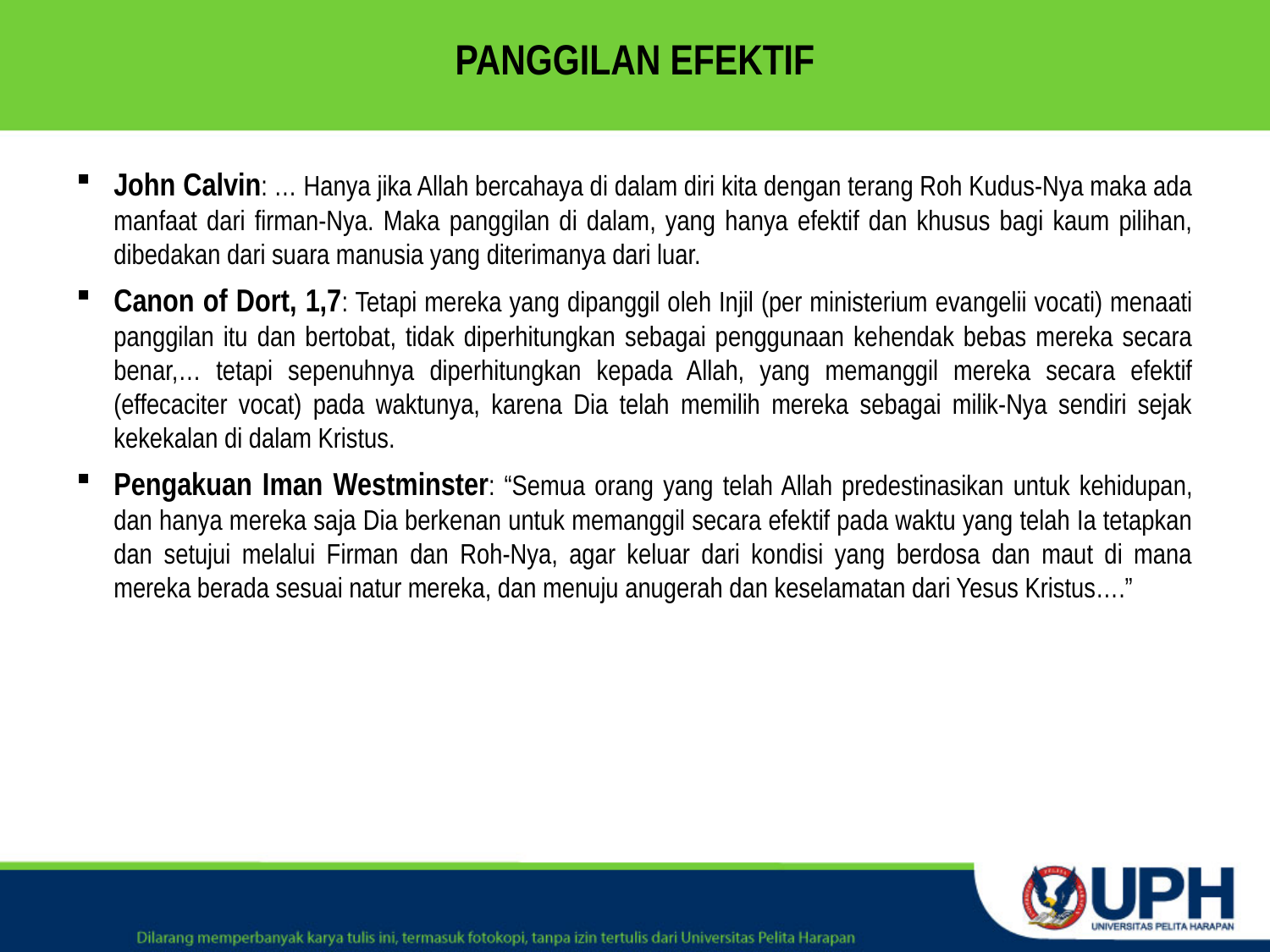

# PANGGILAN EFEKTIF
John Calvin: … Hanya jika Allah bercahaya di dalam diri kita dengan terang Roh Kudus-Nya maka ada manfaat dari firman-Nya. Maka panggilan di dalam, yang hanya efektif dan khusus bagi kaum pilihan, dibedakan dari suara manusia yang diterimanya dari luar.
Canon of Dort, 1,7: Tetapi mereka yang dipanggil oleh Injil (per ministerium evangelii vocati) menaati panggilan itu dan bertobat, tidak diperhitungkan sebagai penggunaan kehendak bebas mereka secara benar,… tetapi sepenuhnya diperhitungkan kepada Allah, yang memanggil mereka secara efektif (effecaciter vocat) pada waktunya, karena Dia telah memilih mereka sebagai milik-Nya sendiri sejak kekekalan di dalam Kristus.
Pengakuan Iman Westminster: “Semua orang yang telah Allah predestinasikan untuk kehidupan, dan hanya mereka saja Dia berkenan untuk memanggil secara efektif pada waktu yang telah Ia tetapkan dan setujui melalui Firman dan Roh-Nya, agar keluar dari kondisi yang berdosa dan maut di mana mereka berada sesuai natur mereka, dan menuju anugerah dan keselamatan dari Yesus Kristus….”